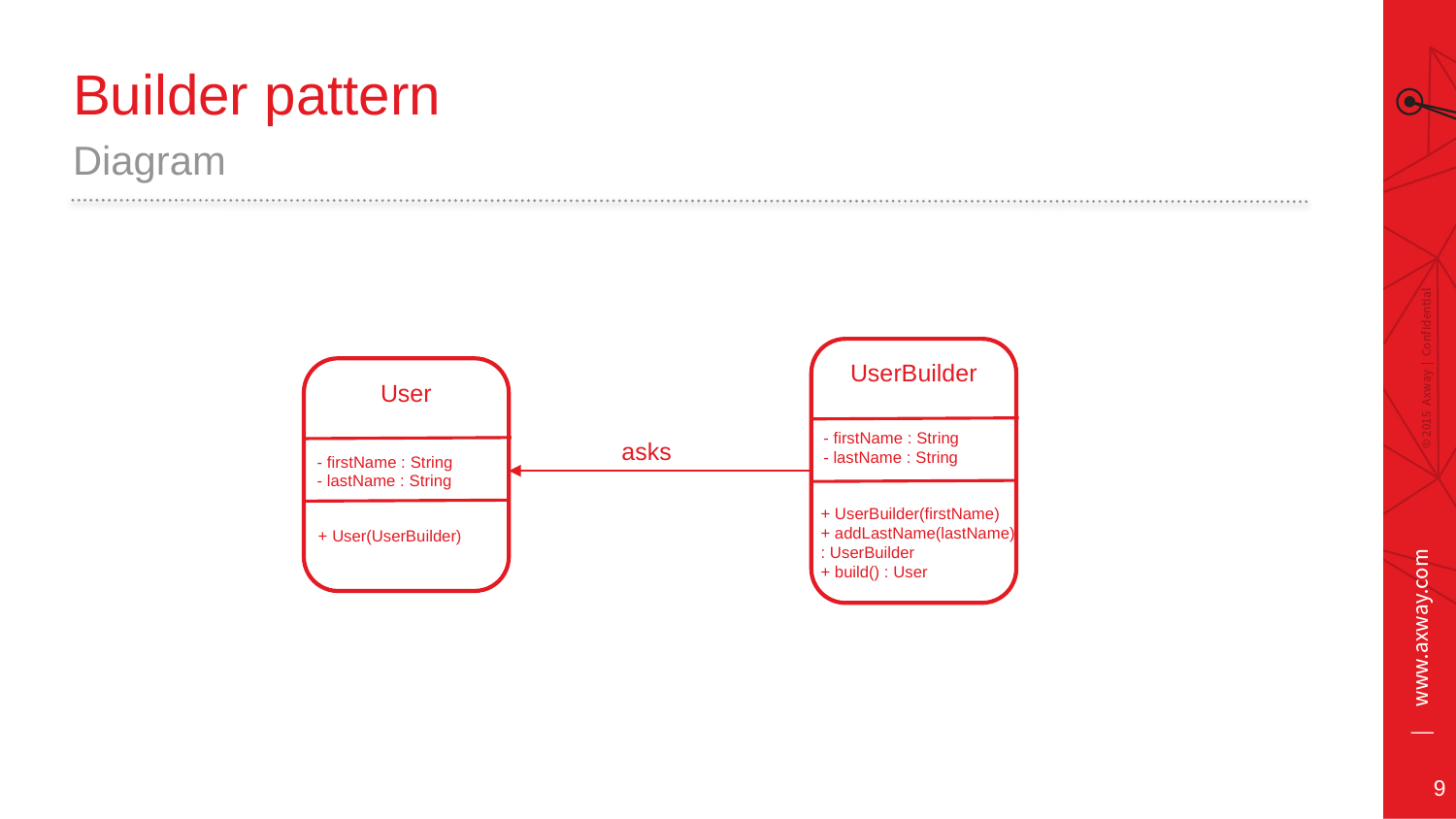

# Builder pattern
Diagram

UserBuilder

User
- firstName : String
- lastName : String
asks
- firstName : String
- lastName : String
+ UserBuilder(firstName)
+ addLastName(lastName) : UserBuilder
+ build() : User
+ User(UserBuilder)
9